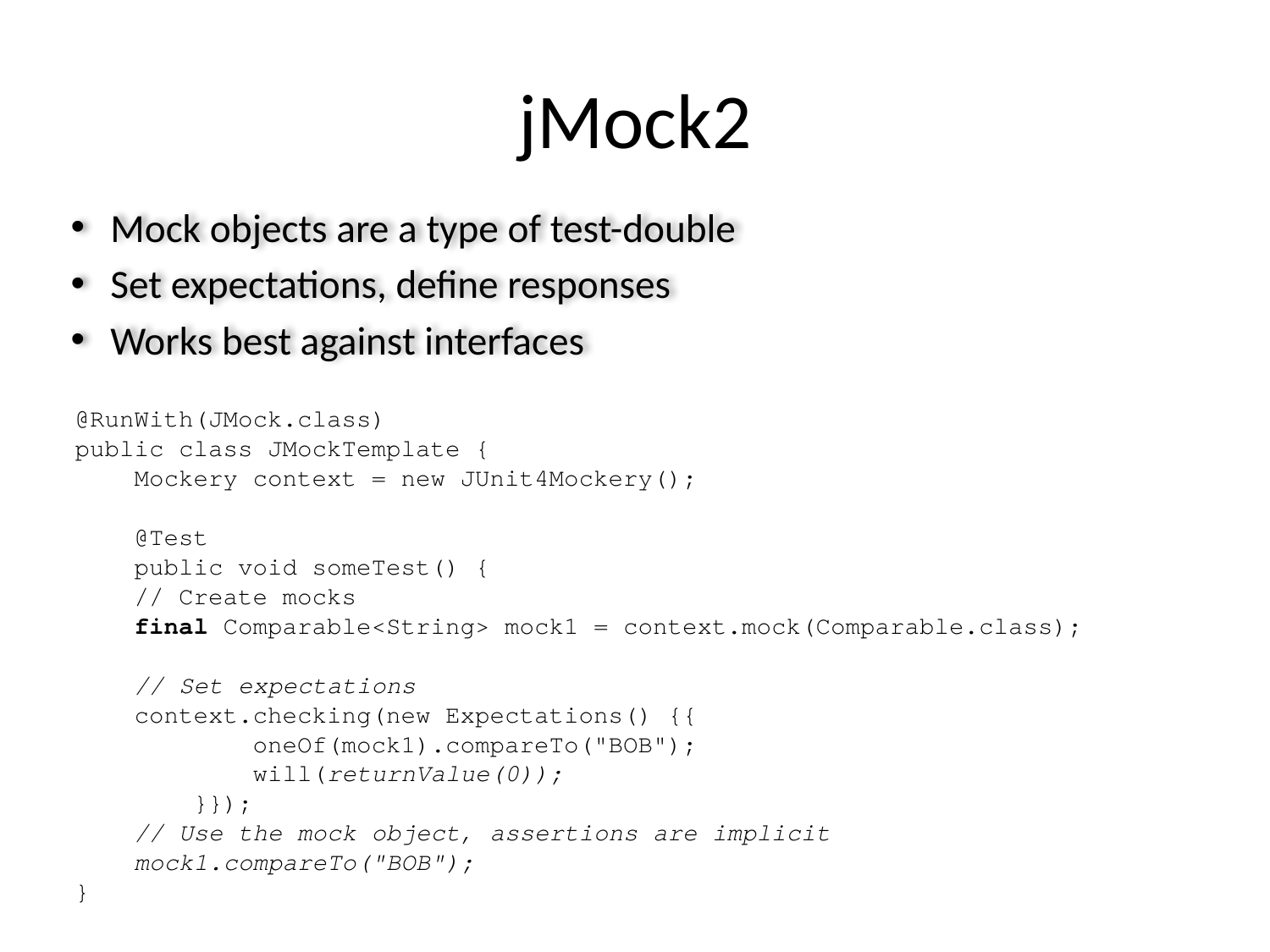

# jMock2
Mock objects are a type of test-double
Set expectations, define responses
Works best against interfaces
@RunWith(JMock.class)
public class JMockTemplate {
    Mockery context = new JUnit4Mockery();

    @Test
    public void someTest() {
    // Create mocks
    final Comparable<String> mock1 = context.mock(Comparable.class);

    // Set expectations
    context.checking(new Expectations() {{
            oneOf(mock1).compareTo("BOB");
            will(returnValue(0));
        }});
    // Use the mock object, assertions are implicit
    mock1.compareTo("BOB");
}